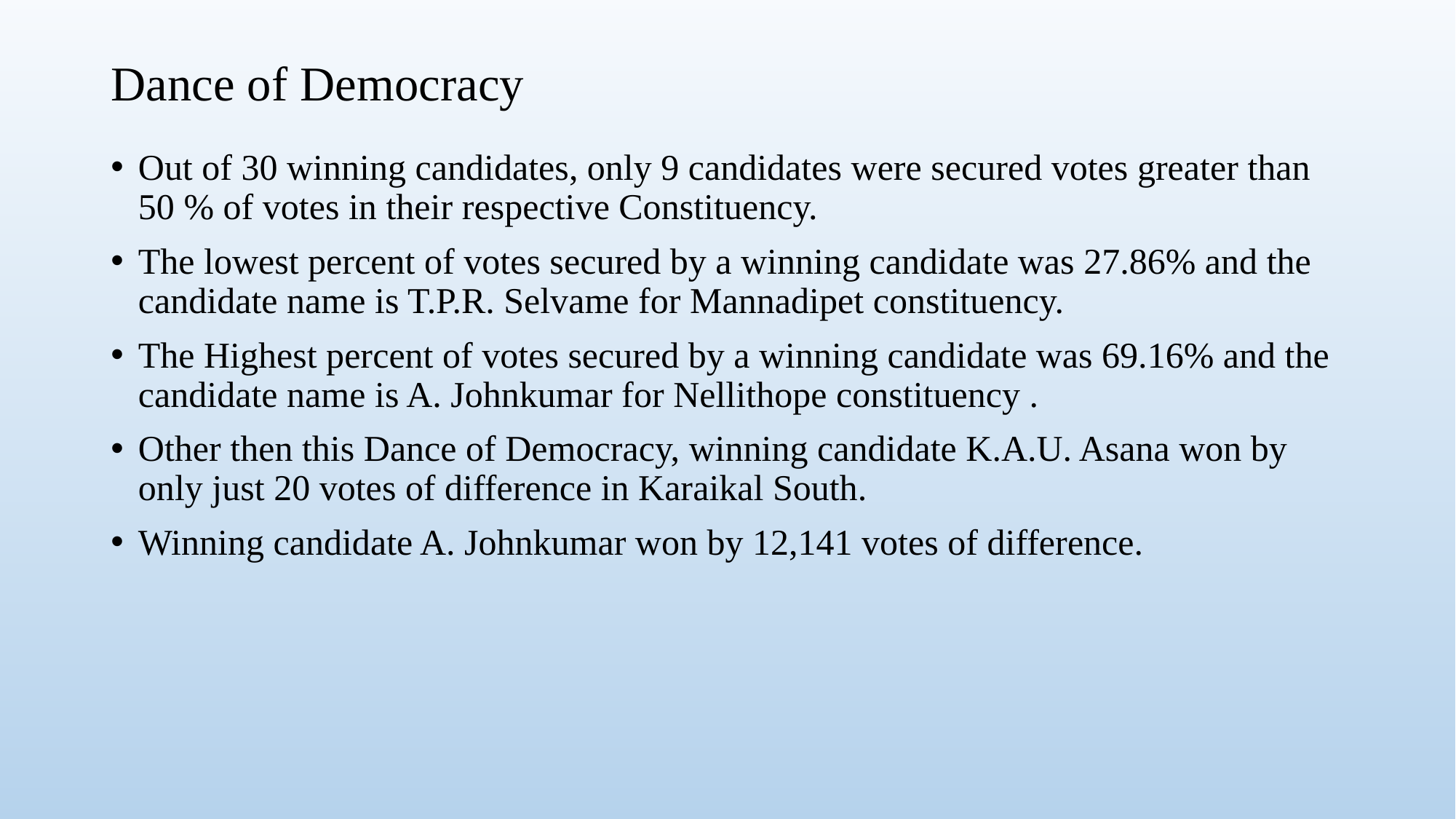

# Dance of Democracy
Out of 30 winning candidates, only 9 candidates were secured votes greater than 50 % of votes in their respective Constituency.
The lowest percent of votes secured by a winning candidate was 27.86% and the candidate name is T.P.R. Selvame for Mannadipet constituency.
The Highest percent of votes secured by a winning candidate was 69.16% and the candidate name is A. Johnkumar for Nellithope constituency .
Other then this Dance of Democracy, winning candidate K.A.U. Asana won by only just 20 votes of difference in Karaikal South.
Winning candidate A. Johnkumar won by 12,141 votes of difference.